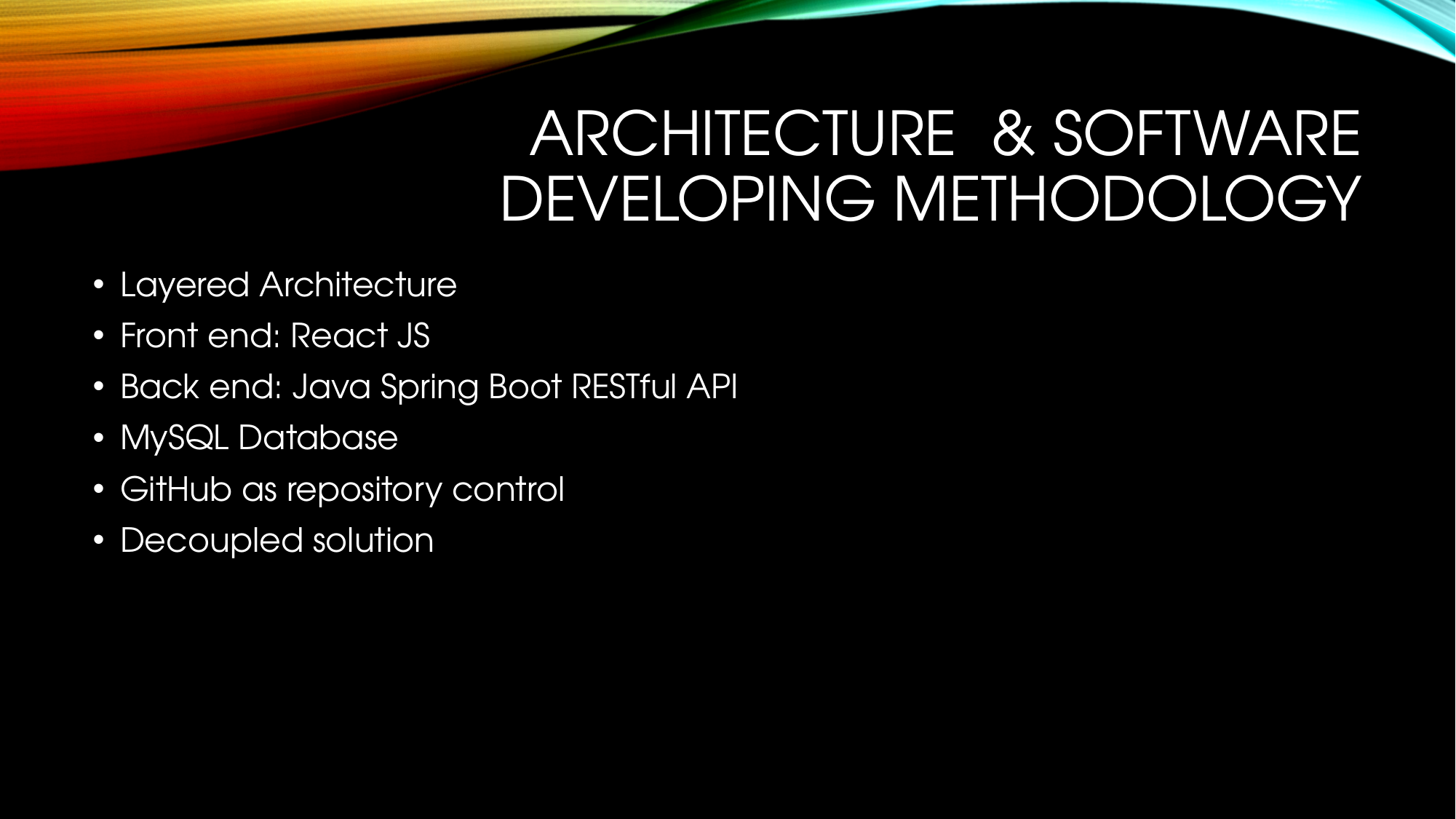

# Architecture  & Software Developing Methodology
Layered Architecture
Front end: React JS
Back end: Java Spring Boot RESTful API
MySQL Database
GitHub as repository control
Decoupled solution